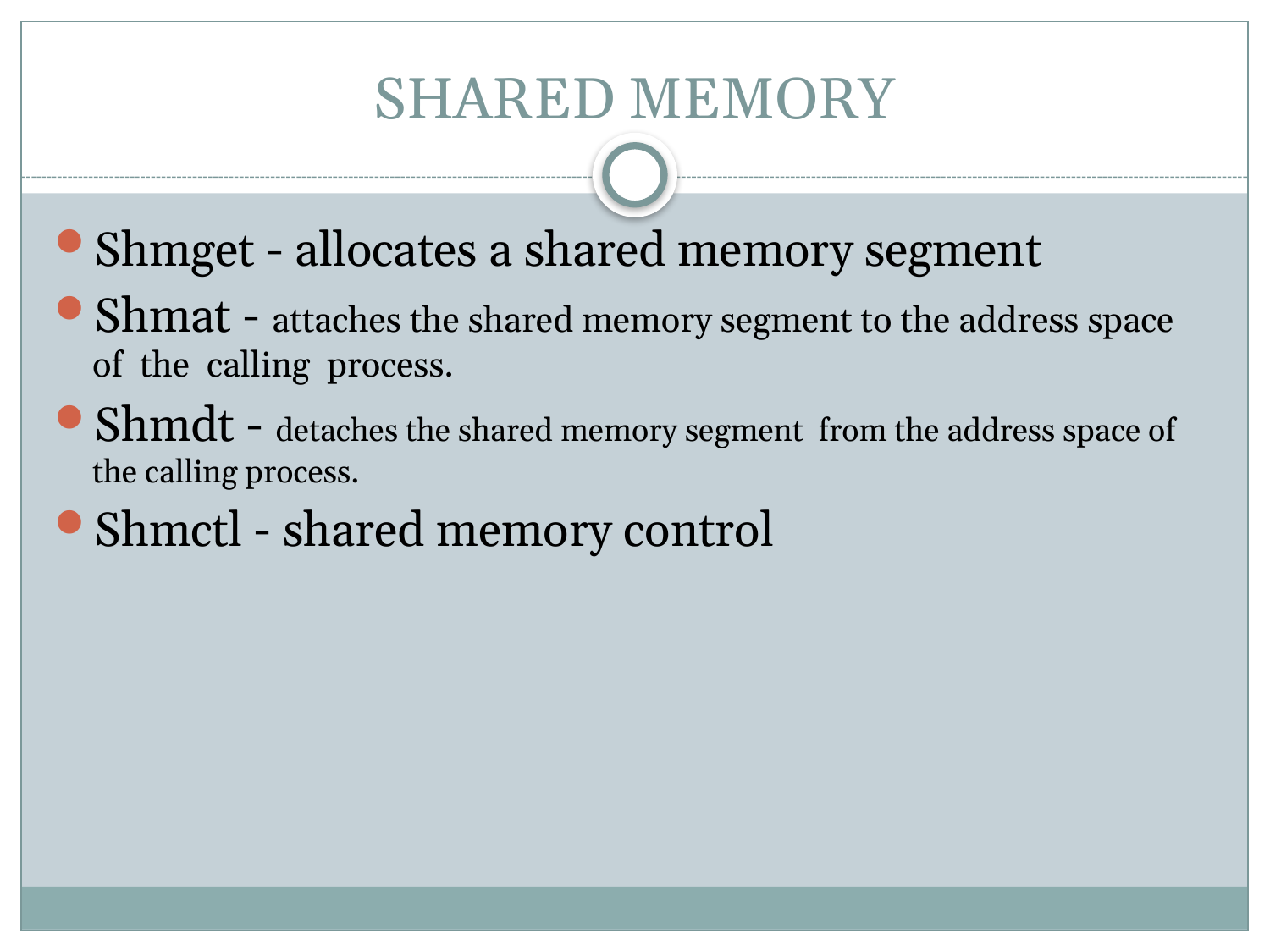

# SHARED MEMORY
Shmget - allocates a shared memory segment
Shmat - attaches the shared memory segment to the address space of  the  calling  process.
Shmdt - detaches the shared memory segment  from the address space of the calling process.
Shmctl - shared memory control